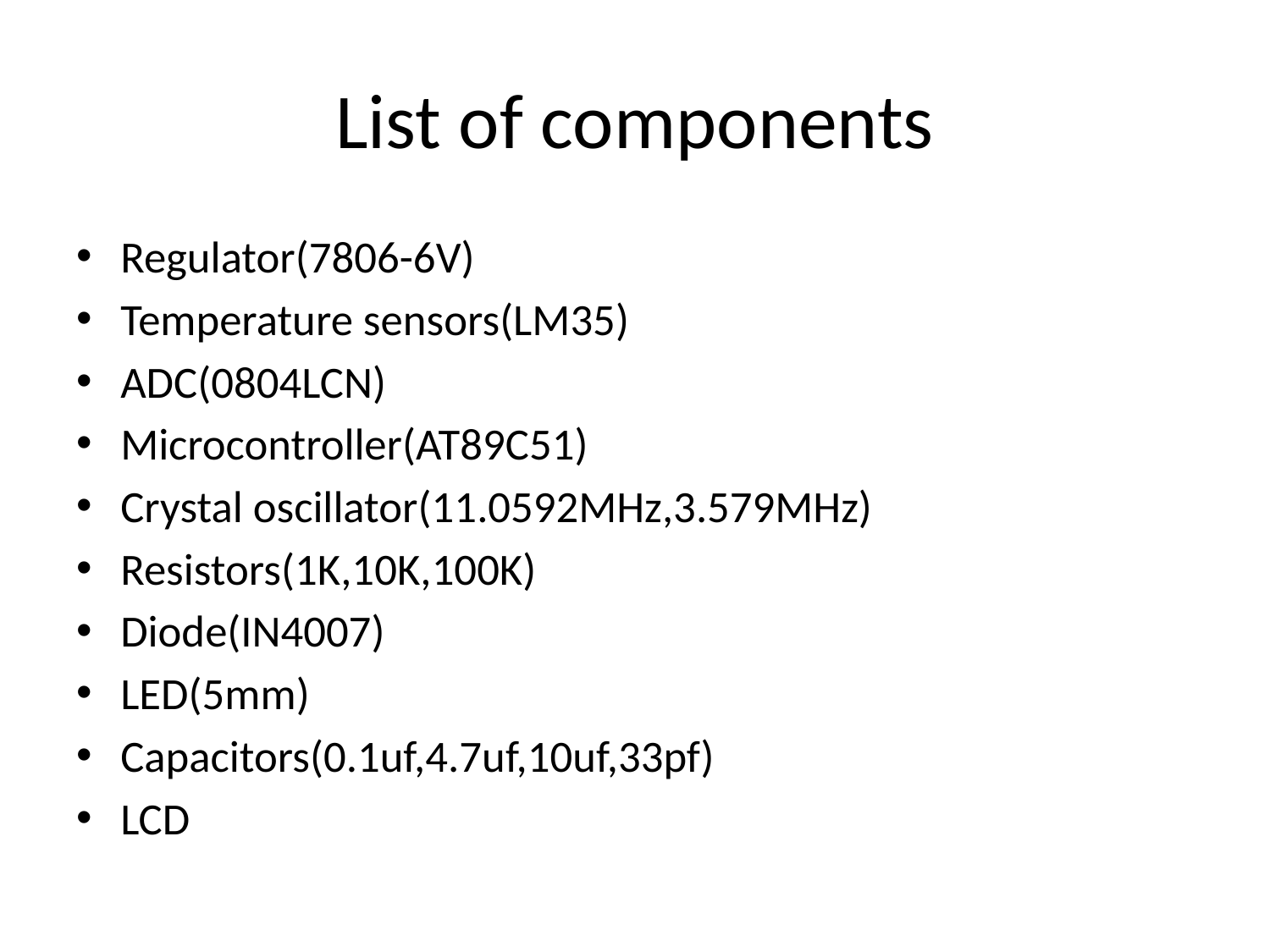

# List of components
Regulator(7806-6V)
Temperature sensors(LM35)
ADC(0804LCN)
Microcontroller(AT89C51)
Crystal oscillator(11.0592MHz,3.579MHz)
Resistors(1K,10K,100K)
Diode(IN4007)
LED(5mm)
Capacitors(0.1uf,4.7uf,10uf,33pf)
LCD